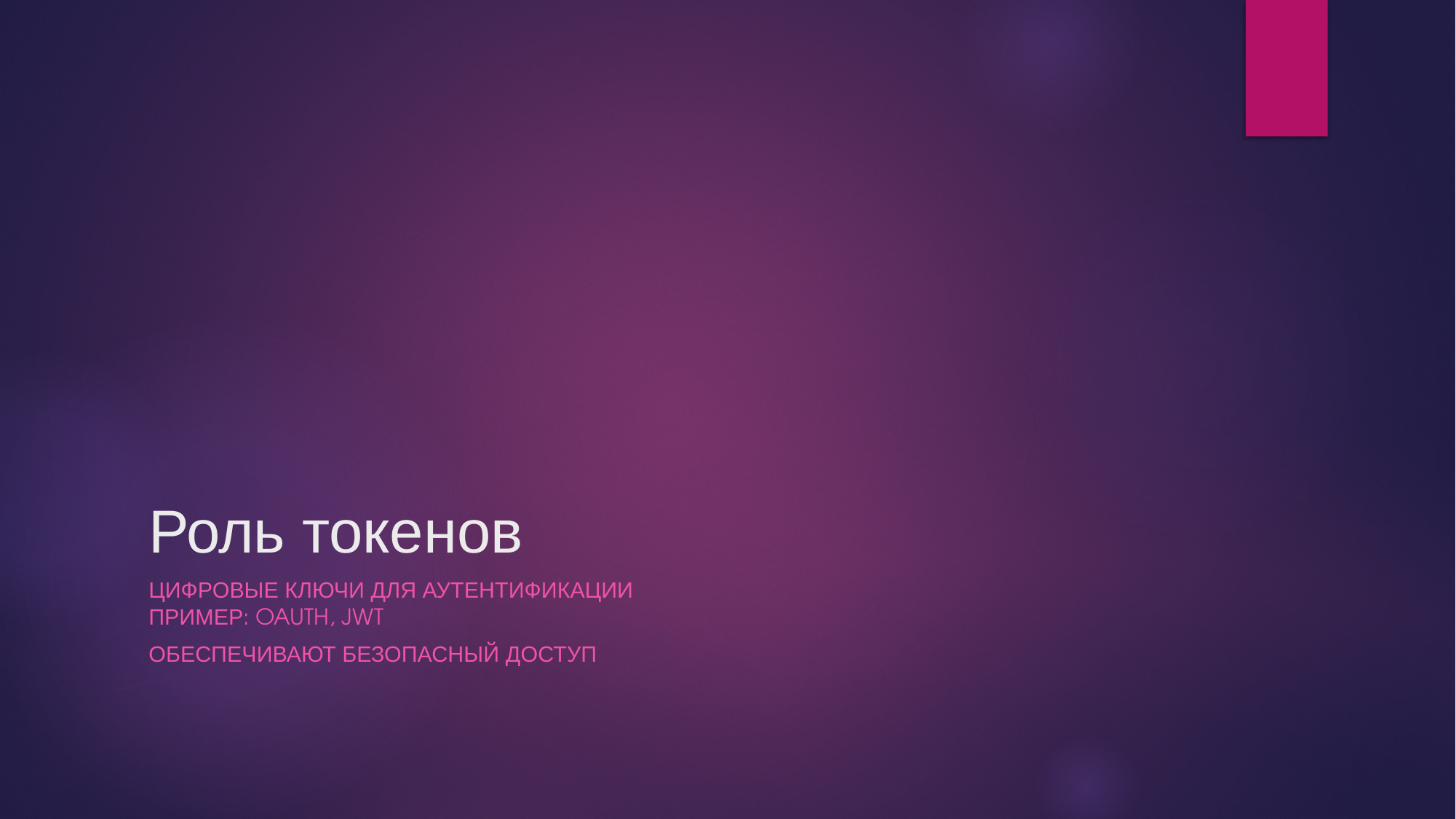

# Роль токенов
Цифровые ключи для аутентификации
Пример: Oauth, JWT
Обеспечивают безопасный доступ